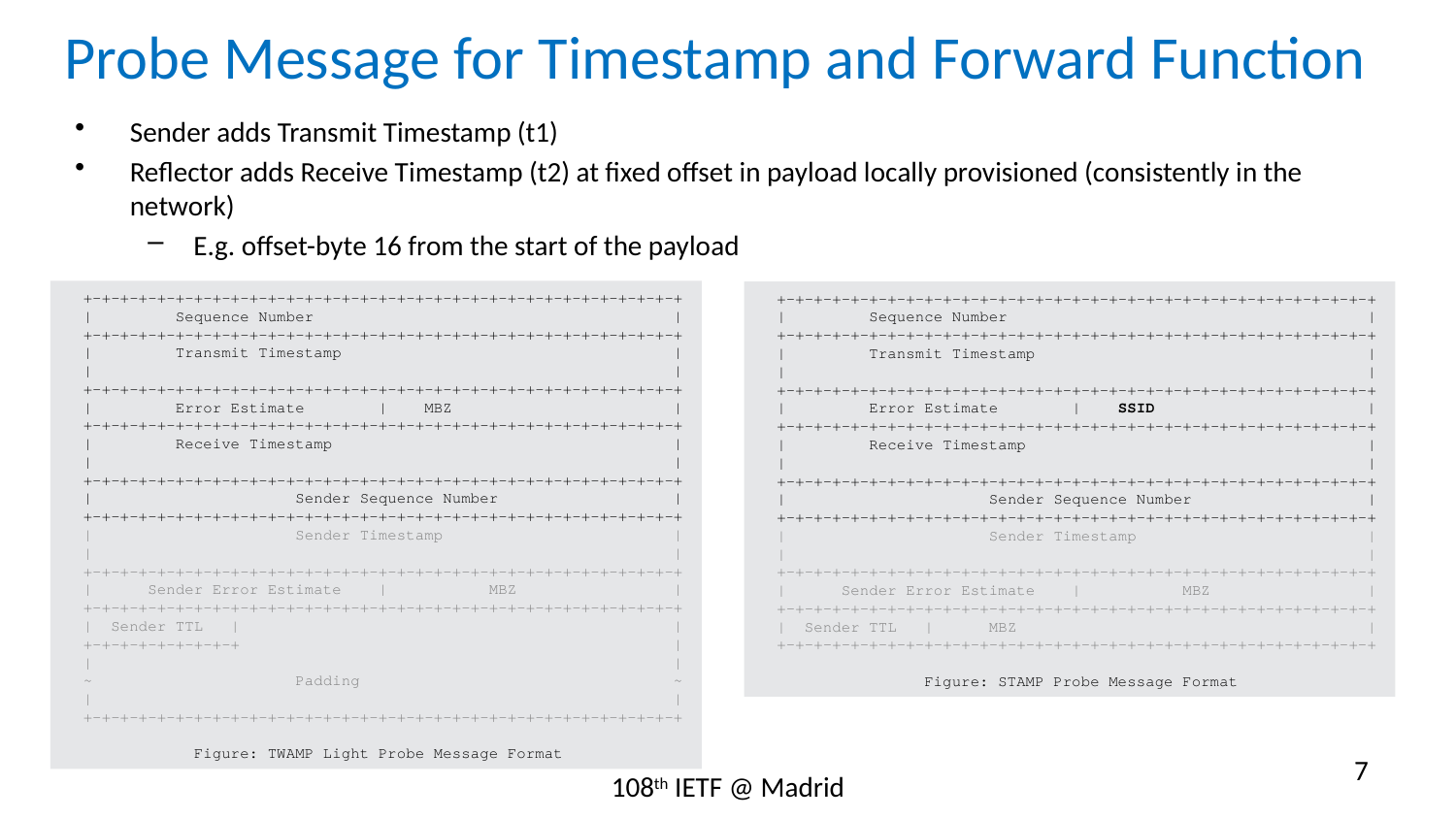

# Probe Message for Timestamp and Forward Function
Sender adds Transmit Timestamp (t1)
Reflector adds Receive Timestamp (t2) at fixed offset in payload locally provisioned (consistently in the network)
E.g. offset-byte 16 from the start of the payload
  +-+-+-+-+-+-+-+-+-+-+-+-+-+-+-+-+-+-+-+-+-+-+-+-+-+-+-+-+-+-+-+-+
  |         Sequence Number                                       |
  +-+-+-+-+-+-+-+-+-+-+-+-+-+-+-+-+-+-+-+-+-+-+-+-+-+-+-+-+-+-+-+-+
  |         Transmit Timestamp                                    |
  |                                                               |
  +-+-+-+-+-+-+-+-+-+-+-+-+-+-+-+-+-+-+-+-+-+-+-+-+-+-+-+-+-+-+-+-+
  |         Error Estimate        |    MBZ                        |
  +-+-+-+-+-+-+-+-+-+-+-+-+-+-+-+-+-+-+-+-+-+-+-+-+-+-+-+-+-+-+-+-+
  |         Receive Timestamp                                     |
  |                                                               |
  +-+-+-+-+-+-+-+-+-+-+-+-+-+-+-+-+-+-+-+-+-+-+-+-+-+-+-+-+-+-+-+-+
  |                      Sender Sequence Number                   |
  +-+-+-+-+-+-+-+-+-+-+-+-+-+-+-+-+-+-+-+-+-+-+-+-+-+-+-+-+-+-+-+-+
  |                      Sender Timestamp                         |
  |                                                               |
  +-+-+-+-+-+-+-+-+-+-+-+-+-+-+-+-+-+-+-+-+-+-+-+-+-+-+-+-+-+-+-+-+
  |      Sender Error Estimate    |           MBZ                 |
  +-+-+-+-+-+-+-+-+-+-+-+-+-+-+-+-+-+-+-+-+-+-+-+-+-+-+-+-+-+-+-+-+
  |  Sender TTL   |                                               |
  +-+-+-+-+-+-+-+-+                                               |
  |                                                               |
  ~                      Padding                                  ~
  |                                                               |
  +-+-+-+-+-+-+-+-+-+-+-+-+-+-+-+-+-+-+-+-+-+-+-+-+-+-+-+-+-+-+-+-+

              Figure: TWAMP Light Probe Message Format
  +-+-+-+-+-+-+-+-+-+-+-+-+-+-+-+-+-+-+-+-+-+-+-+-+-+-+-+-+-+-+-+-+
  |         Sequence Number                                       |
  +-+-+-+-+-+-+-+-+-+-+-+-+-+-+-+-+-+-+-+-+-+-+-+-+-+-+-+-+-+-+-+-+
  |         Transmit Timestamp                                    |
  |                                                               |
  +-+-+-+-+-+-+-+-+-+-+-+-+-+-+-+-+-+-+-+-+-+-+-+-+-+-+-+-+-+-+-+-+
  |         Error Estimate        |    SSID                       |
  +-+-+-+-+-+-+-+-+-+-+-+-+-+-+-+-+-+-+-+-+-+-+-+-+-+-+-+-+-+-+-+-+
  |         Receive Timestamp                                     |
  |                                                               |
  +-+-+-+-+-+-+-+-+-+-+-+-+-+-+-+-+-+-+-+-+-+-+-+-+-+-+-+-+-+-+-+-+
  |                      Sender Sequence Number                   |
  +-+-+-+-+-+-+-+-+-+-+-+-+-+-+-+-+-+-+-+-+-+-+-+-+-+-+-+-+-+-+-+-+
  |                      Sender Timestamp                         |
  |                                                               |
  +-+-+-+-+-+-+-+-+-+-+-+-+-+-+-+-+-+-+-+-+-+-+-+-+-+-+-+-+-+-+-+-+
  |      Sender Error Estimate    |           MBZ                 |
  +-+-+-+-+-+-+-+-+-+-+-+-+-+-+-+-+-+-+-+-+-+-+-+-+-+-+-+-+-+-+-+-+
  |  Sender TTL   |      MBZ                                      |
  +-+-+-+-+-+-+-+-+-+-+-+-+-+-+-+-+-+-+-+-+-+-+-+-+-+-+-+-+-+-+-+-+

                  Figure: STAMP Probe Message Format
7
108th IETF @ Madrid